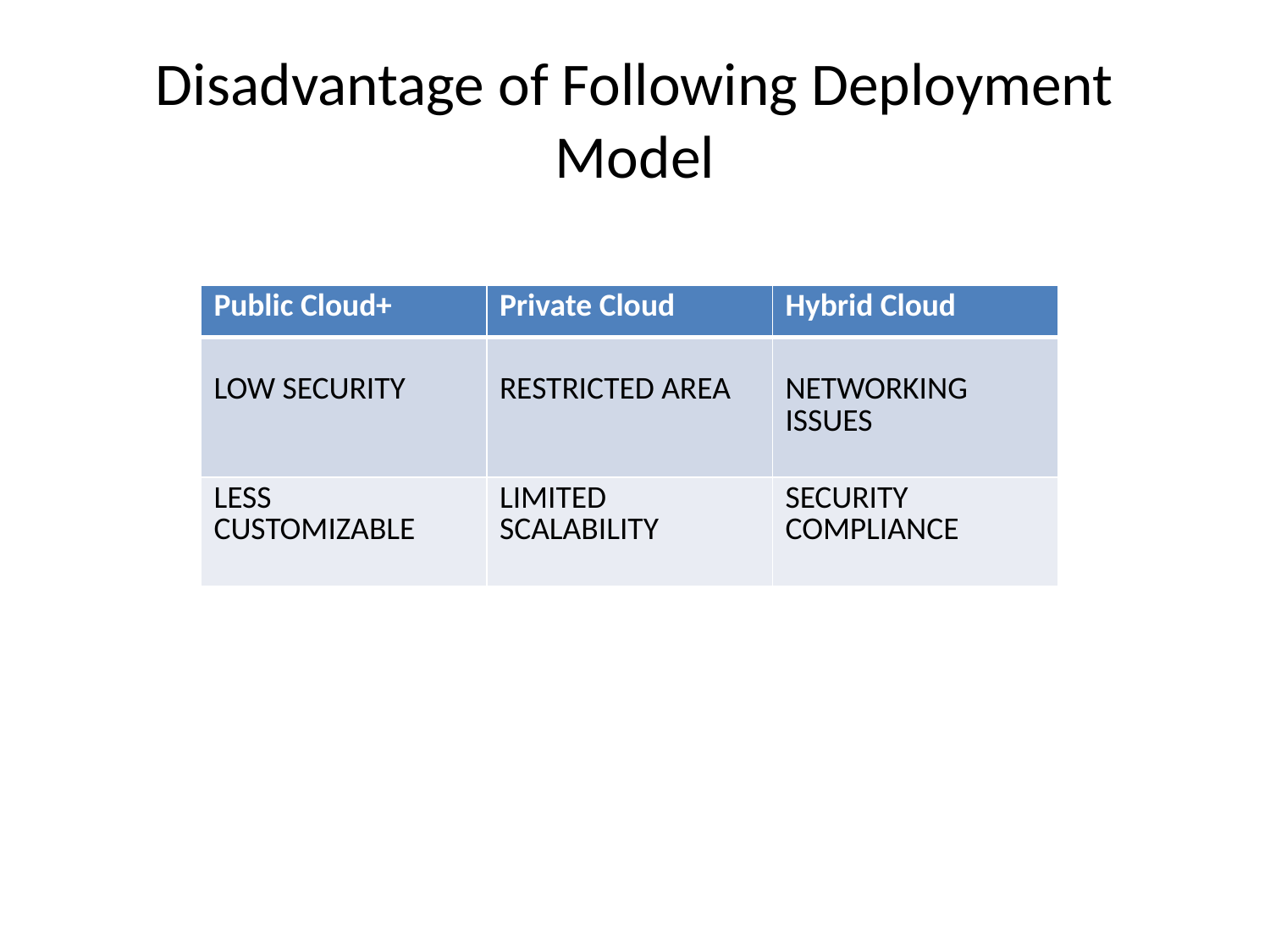

# Disadvantage of Following Deployment Model
| Public Cloud+ | Private Cloud | Hybrid Cloud |
| --- | --- | --- |
| LOW SECURITY | RESTRICTED AREA | NETWORKING ISSUES |
| LESS CUSTOMIZABLE | LIMITED SCALABILITY | SECURITY COMPLIANCE |